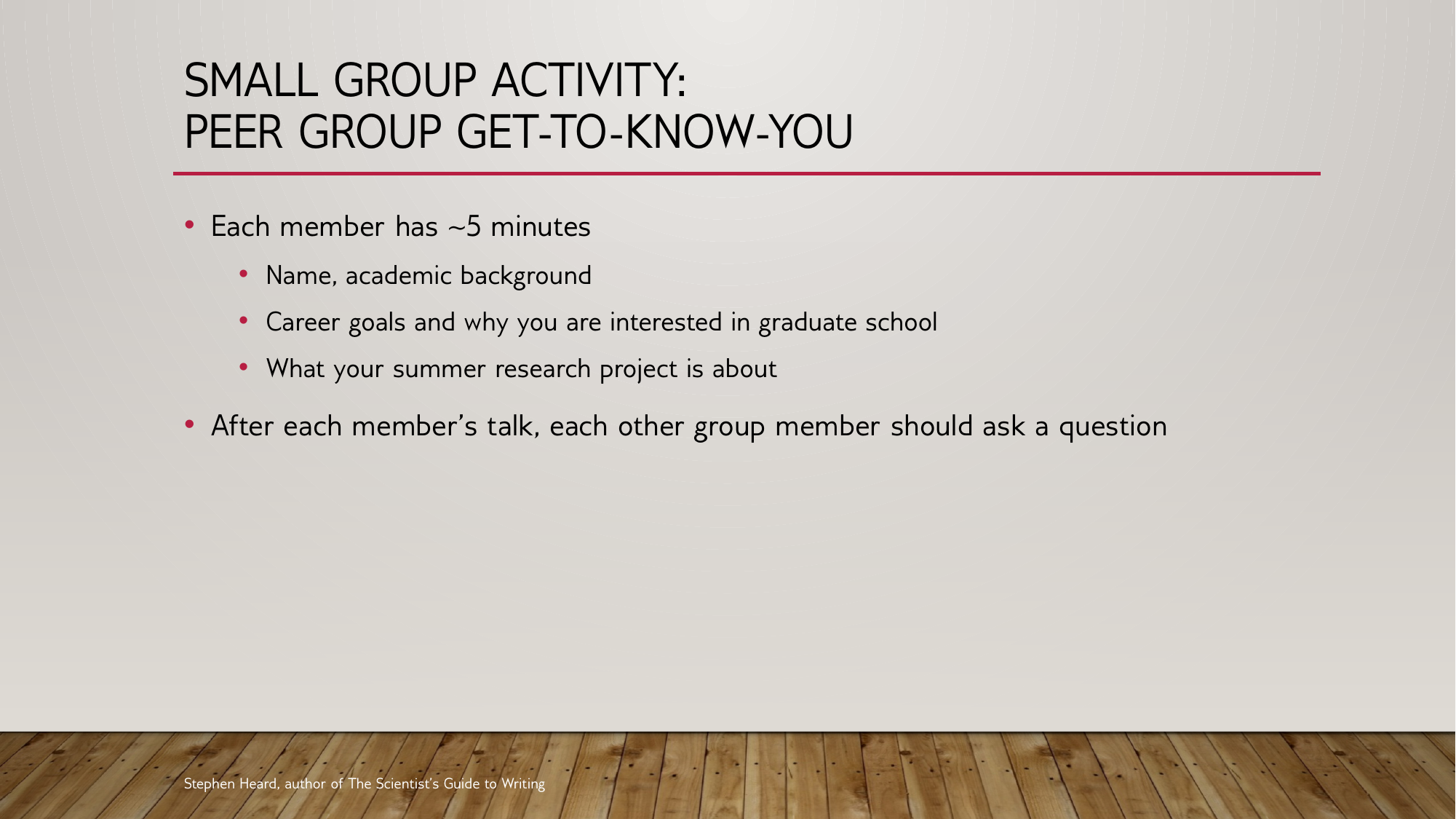

# Small Group Activity: Peer Group Get-to-Know-You
Each member has ~5 minutes
Name, academic background
Career goals and why you are interested in graduate school
What your summer research project is about
After each member’s talk, each other group member should ask a question
Stephen Heard, author of The Scientist’s Guide to Writing